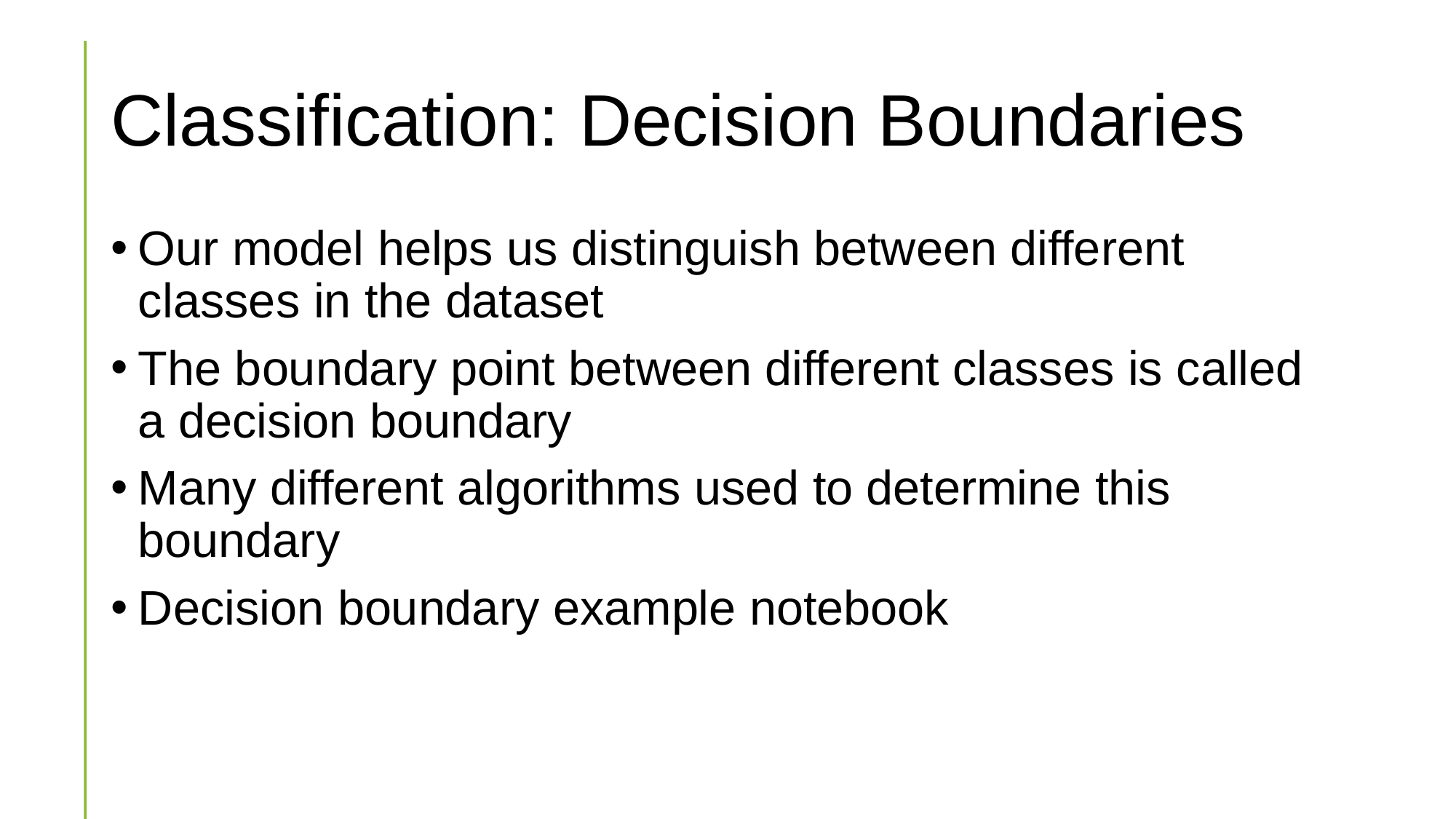

# Classification: Decision Boundaries
Our model helps us distinguish between different classes in the dataset
The boundary point between different classes is called a decision boundary
Many different algorithms used to determine this boundary
Decision boundary example notebook